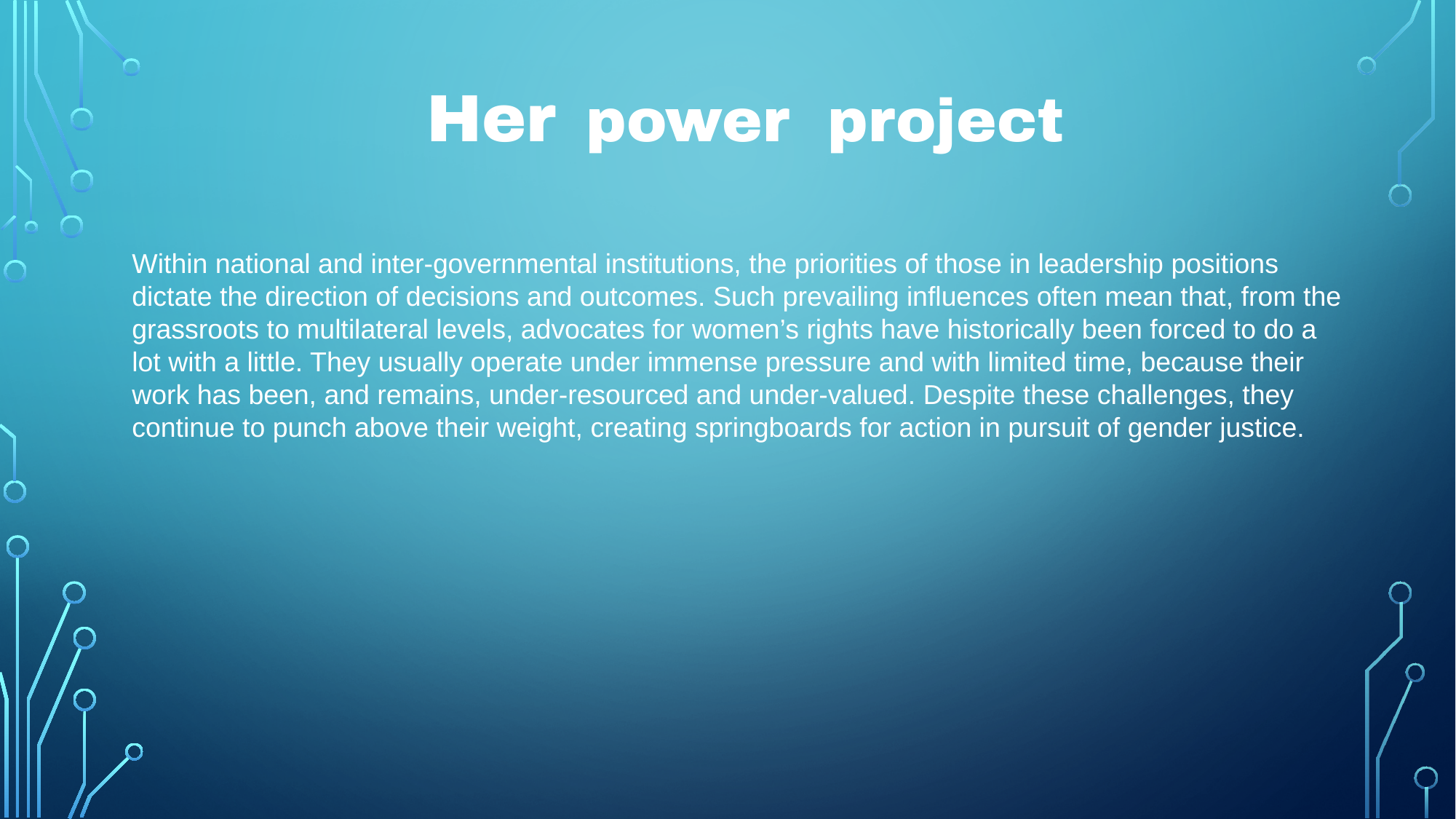

Her  power  project
Within national and inter-governmental institutions, the priorities of those in leadership positions dictate the direction of decisions and outcomes. Such prevailing influences often mean that, from the grassroots to multilateral levels, advocates for women’s rights have historically been forced to do a lot with a little. They usually operate under immense pressure and with limited time, because their work has been, and remains, under-resourced and under-valued. Despite these challenges, they continue to punch above their weight, creating springboards for action in pursuit of gender justice.